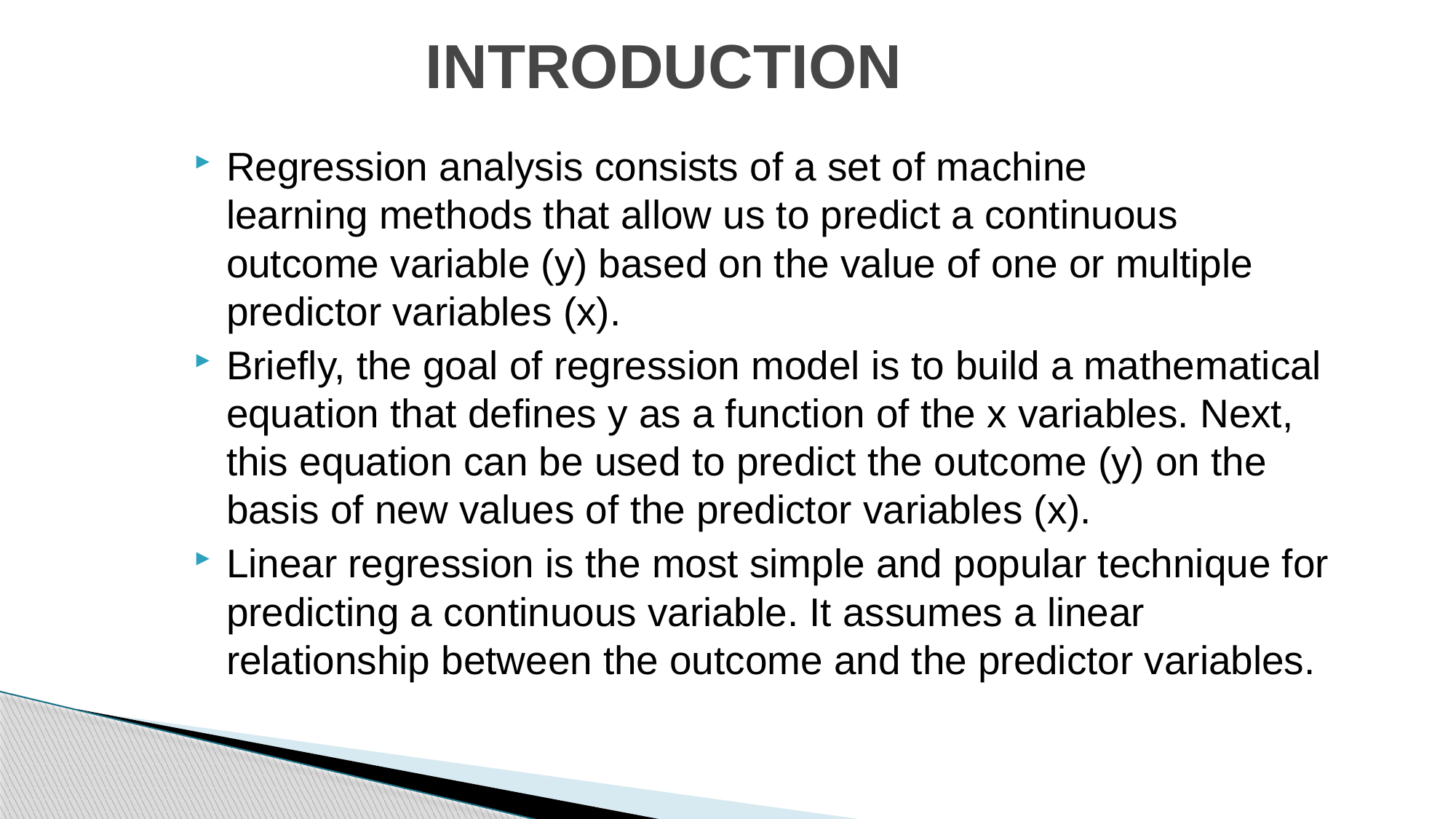

# INTRODUCTION
Regression analysis consists of a set of machine learning methods that allow us to predict a continuous outcome variable (y) based on the value of one or multiple predictor variables (x).
Briefly, the goal of regression model is to build a mathematical equation that defines y as a function of the x variables. Next, this equation can be used to predict the outcome (y) on the basis of new values of the predictor variables (x).
Linear regression is the most simple and popular technique for predicting a continuous variable. It assumes a linear relationship between the outcome and the predictor variables.